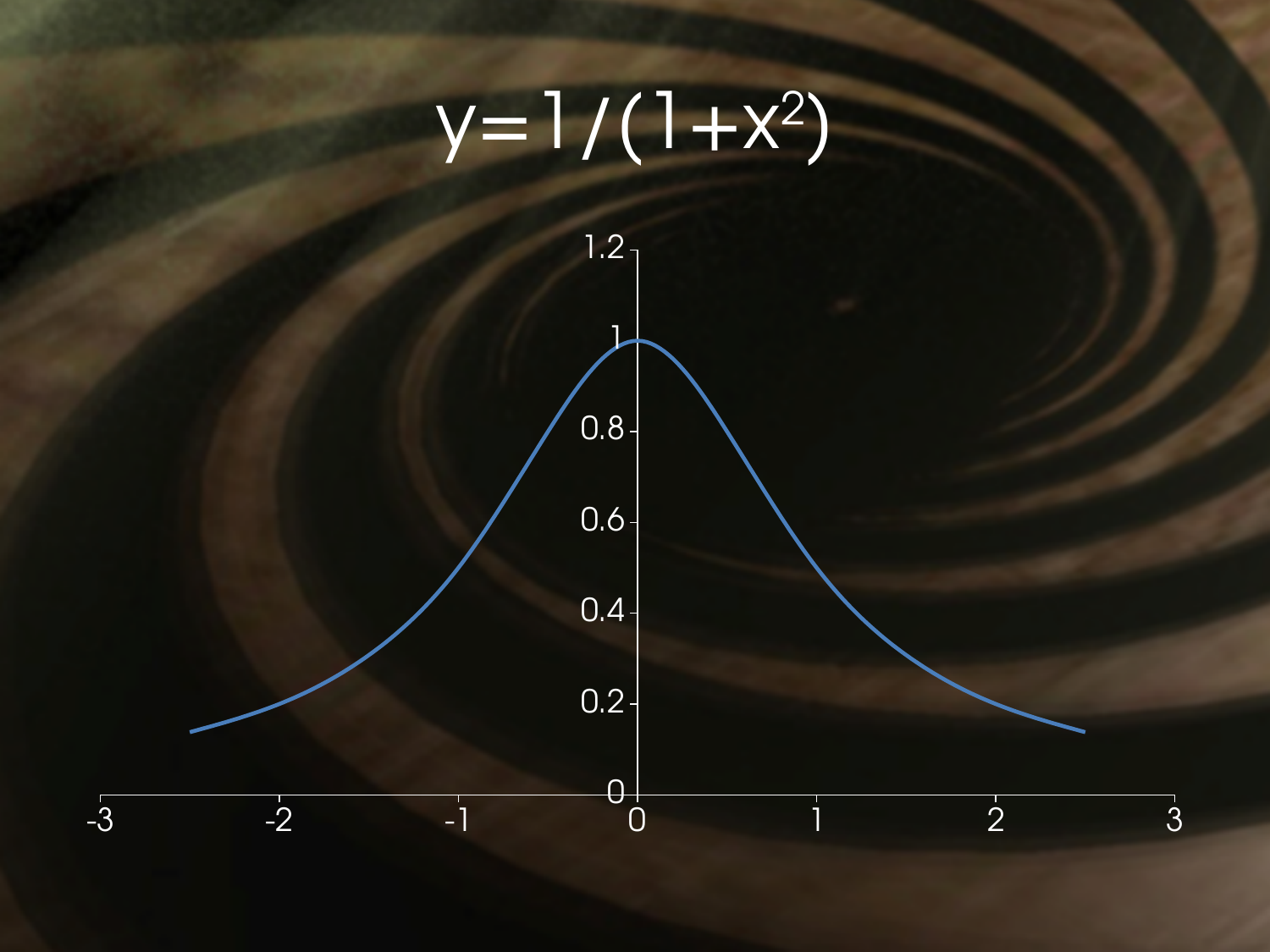

# y=1/(1+x2)

### Chart

| Category | Y-Values |
|---|---|